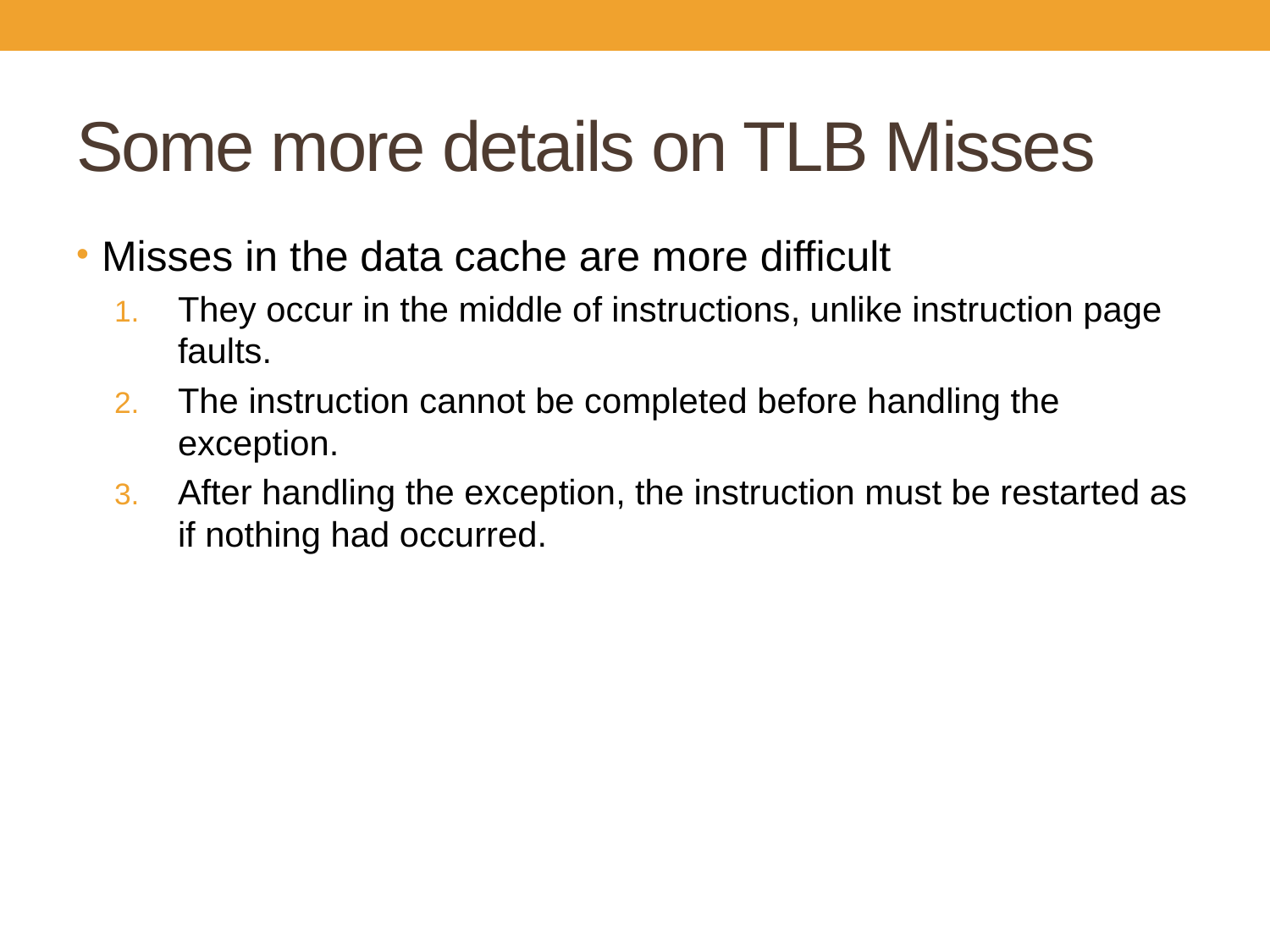

# Some more details on TLB Misses
Misses in the data cache are more difficult
They occur in the middle of instructions, unlike instruction page faults.
The instruction cannot be completed before handling the exception.
After handling the exception, the instruction must be restarted as if nothing had occurred.